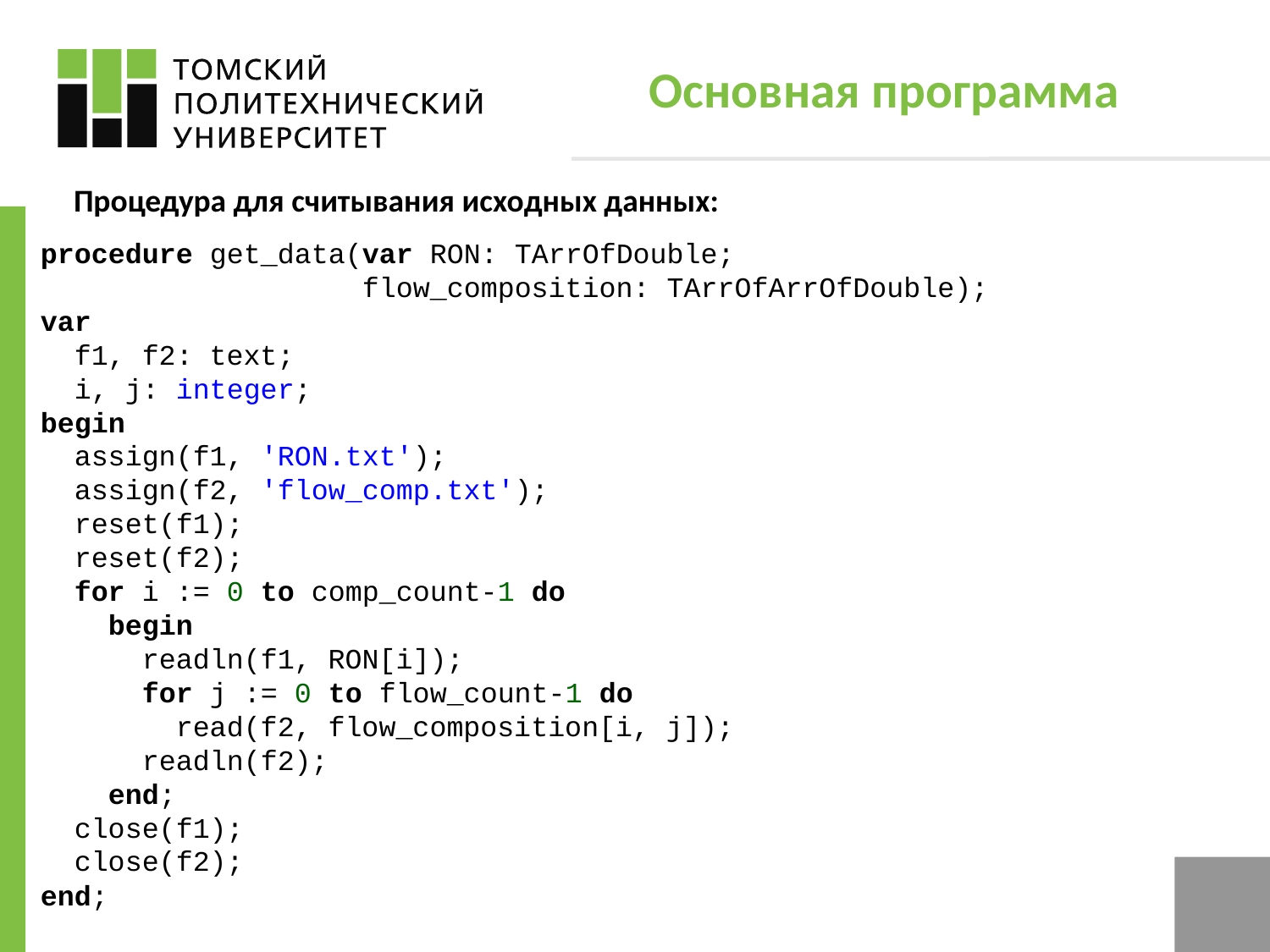

# Основная программа

Процедура для считывания исходных данных:

procedure get_data(var RON: TArrOfDouble;
                   flow_composition: TArrOfArrOfDouble);
var
  f1, f2: text;
  i, j: integer;
begin
  assign(f1, 'RON.txt');
  assign(f2, 'flow_comp.txt');
  reset(f1);
  reset(f2);
  for i := 0 to comp_count-1 do
    begin
      readln(f1, RON[i]);
      for j := 0 to flow_count-1 do
        read(f2, flow_composition[i, j]);
      readln(f2);
    end;
  close(f1);
  close(f2);
end;

19